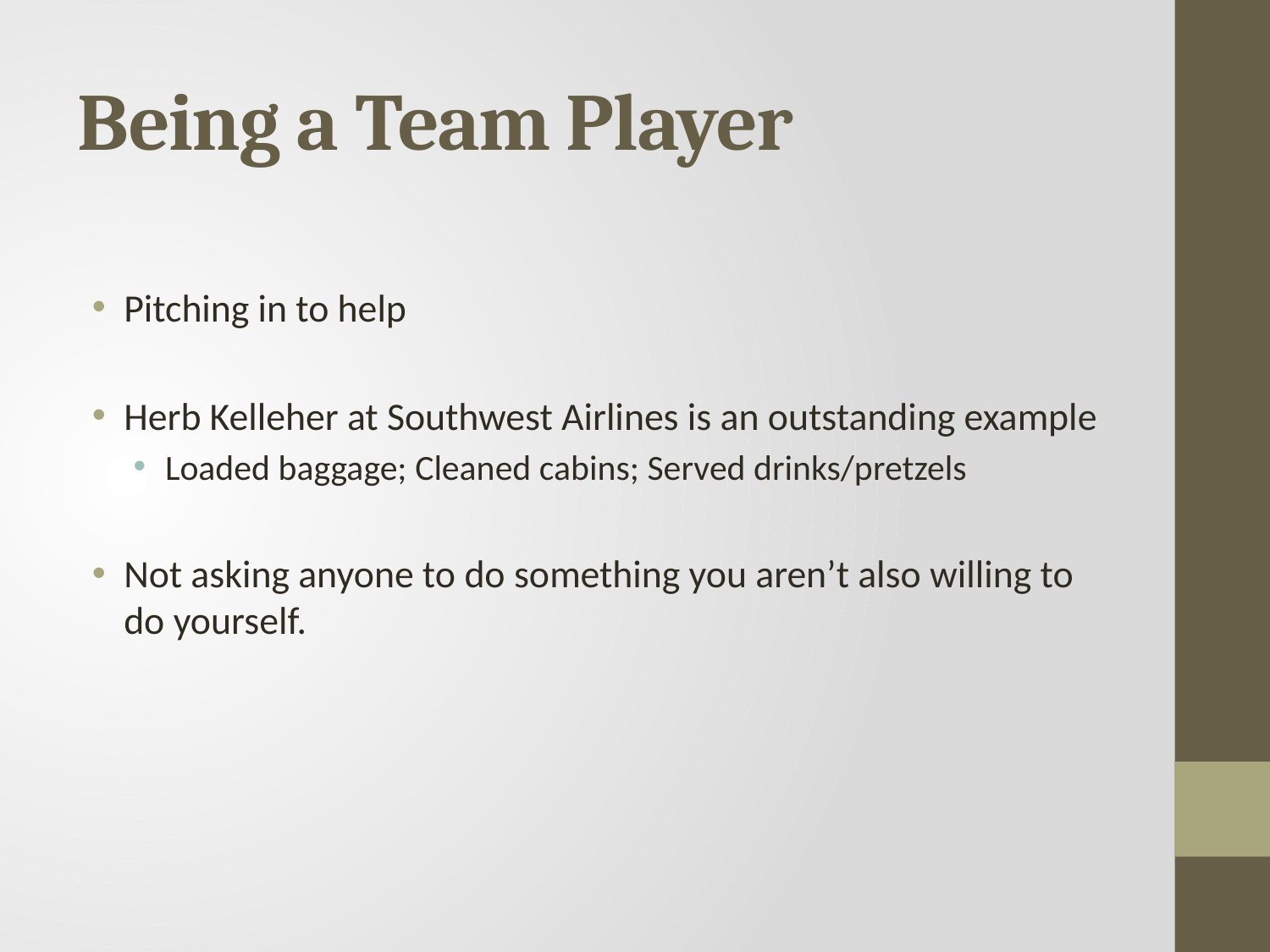

# Being a Team Player

Pitching in to help

Herb Kelleher at Southwest Airlines is an outstanding example
Loaded baggage; Cleaned cabins; Served drinks/pretzels

Not asking anyone to do something you aren’t also willing to do yourself.